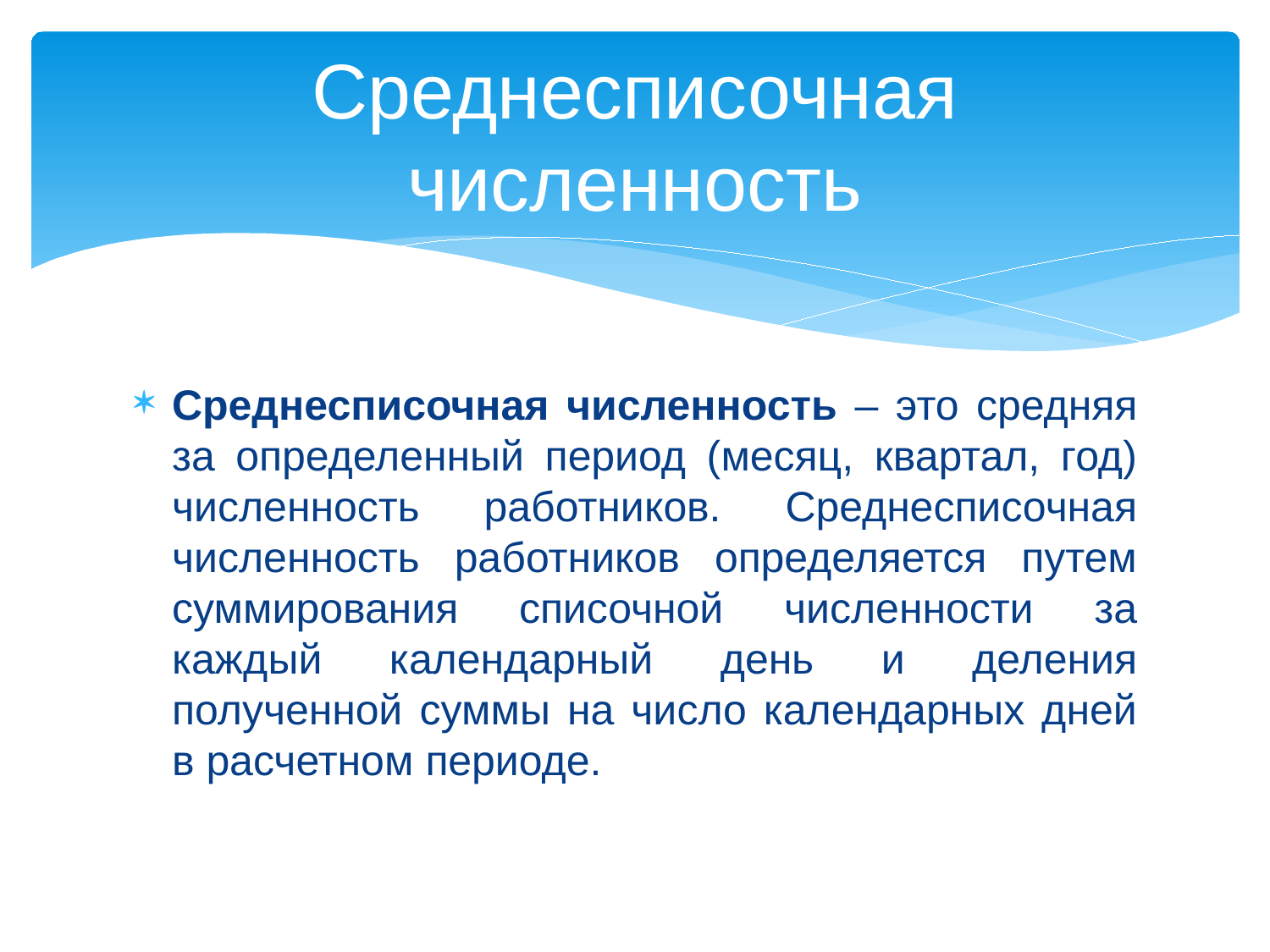

# Среднесписочная численность
Среднесписочная численность – это средняя за определенный период (месяц, квартал, год) численность работников. Среднесписочная численность работников определяется путем суммирования списочной численности за каждый календарный день и деления полученной суммы на число календарных дней в расчетном периоде.